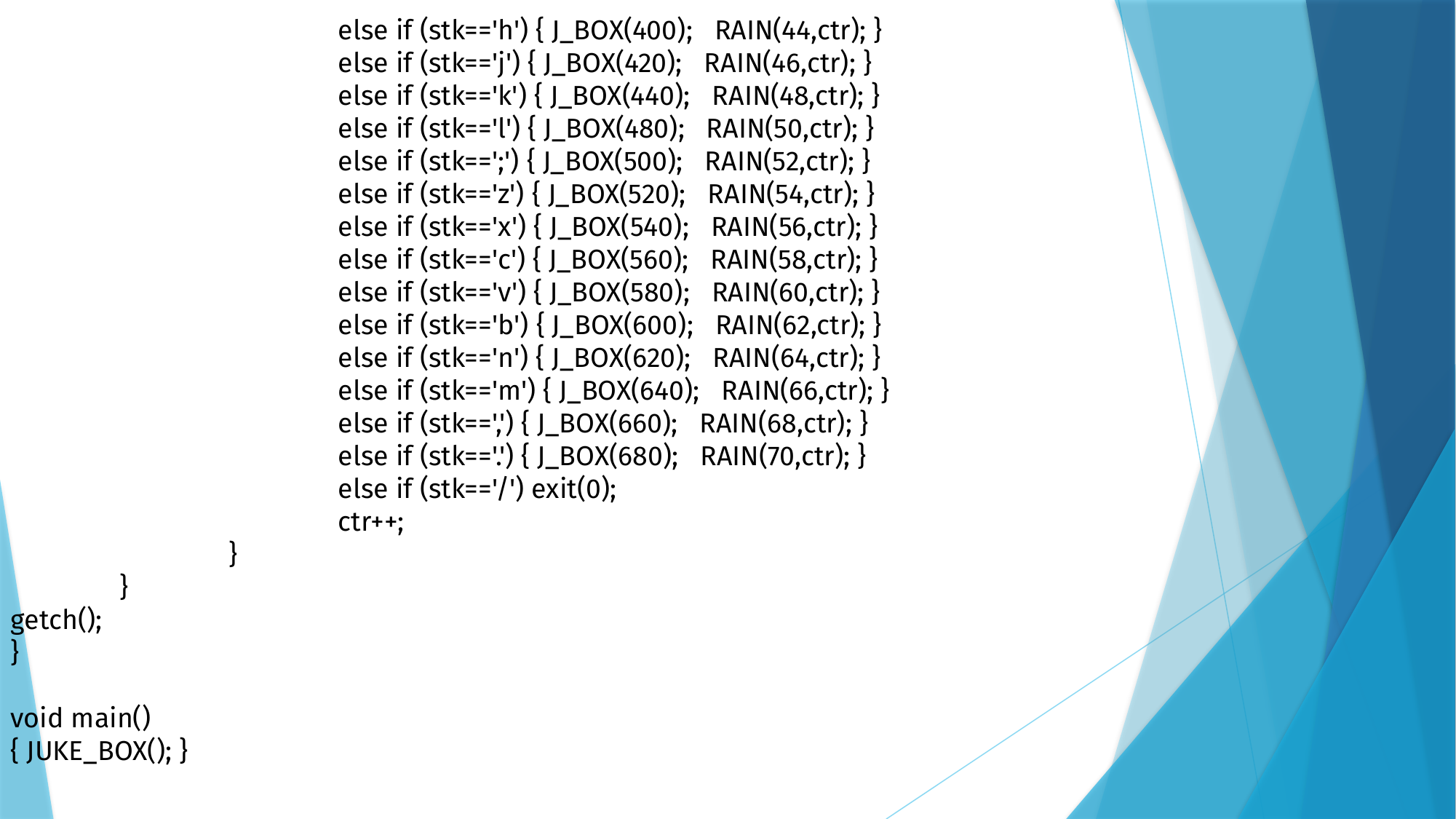

else if (stk=='h') { J_BOX(400);   RAIN(44,ctr); }
			else if (stk=='j') { J_BOX(420);   RAIN(46,ctr); }
			else if (stk=='k') { J_BOX(440);   RAIN(48,ctr); }
			else if (stk=='l') { J_BOX(480);   RAIN(50,ctr); }
			else if (stk==';') { J_BOX(500);   RAIN(52,ctr); }
			else if (stk=='z') { J_BOX(520);   RAIN(54,ctr); }
			else if (stk=='x') { J_BOX(540);   RAIN(56,ctr); }
			else if (stk=='c') { J_BOX(560);   RAIN(58,ctr); }
			else if (stk=='v') { J_BOX(580);   RAIN(60,ctr); }
			else if (stk=='b') { J_BOX(600);   RAIN(62,ctr); }
			else if (stk=='n') { J_BOX(620);   RAIN(64,ctr); }
			else if (stk=='m') { J_BOX(640);   RAIN(66,ctr); }
			else if (stk==',') { J_BOX(660);   RAIN(68,ctr); }
			else if (stk=='.') { J_BOX(680);   RAIN(70,ctr); }
			else if (stk=='/') exit(0);
			ctr++;
		}
	}
getch();
}

void main()
{ JUKE_BOX(); }